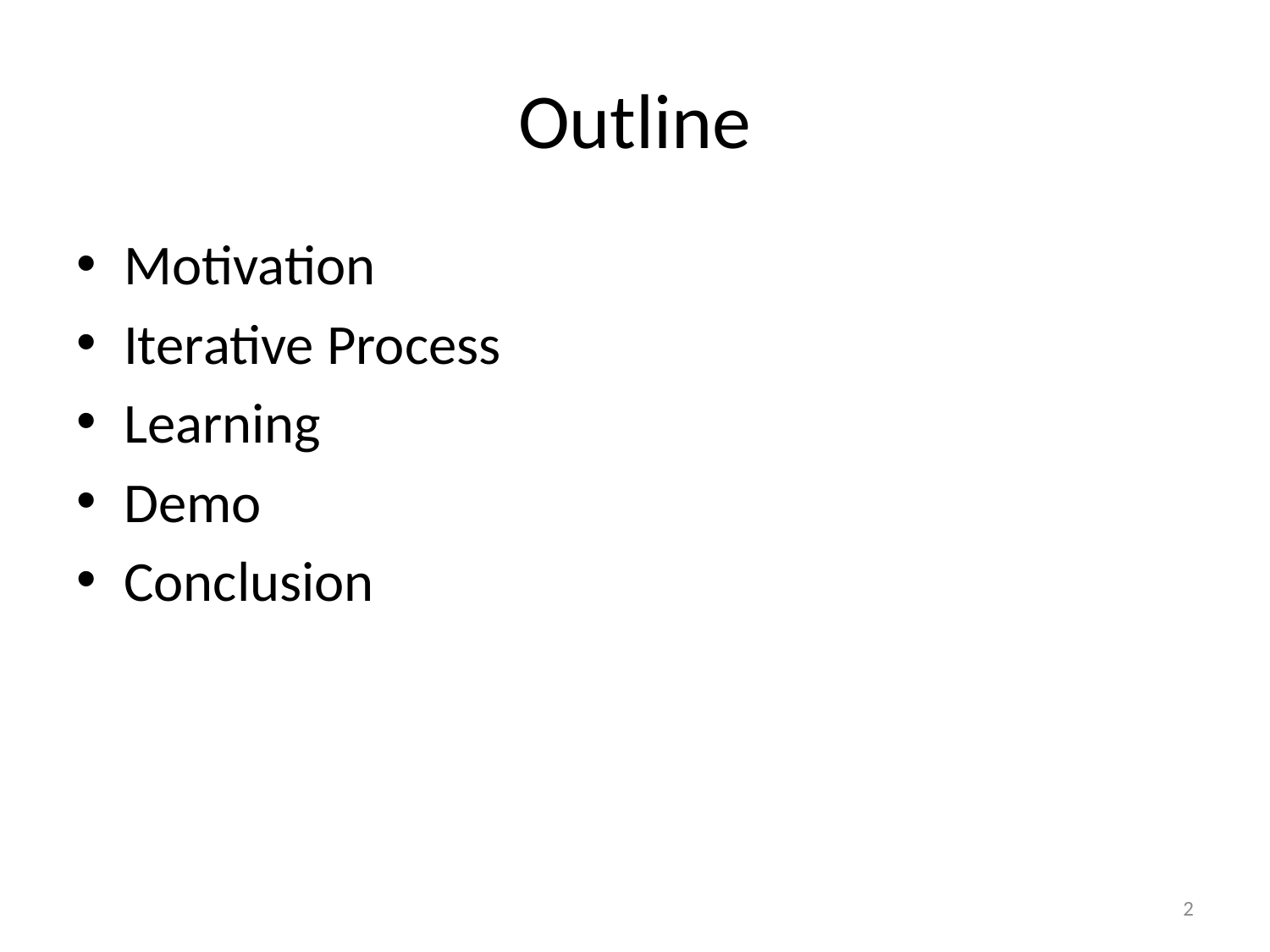

# Outline
Motivation
Iterative Process
Learning
Demo
Conclusion

2